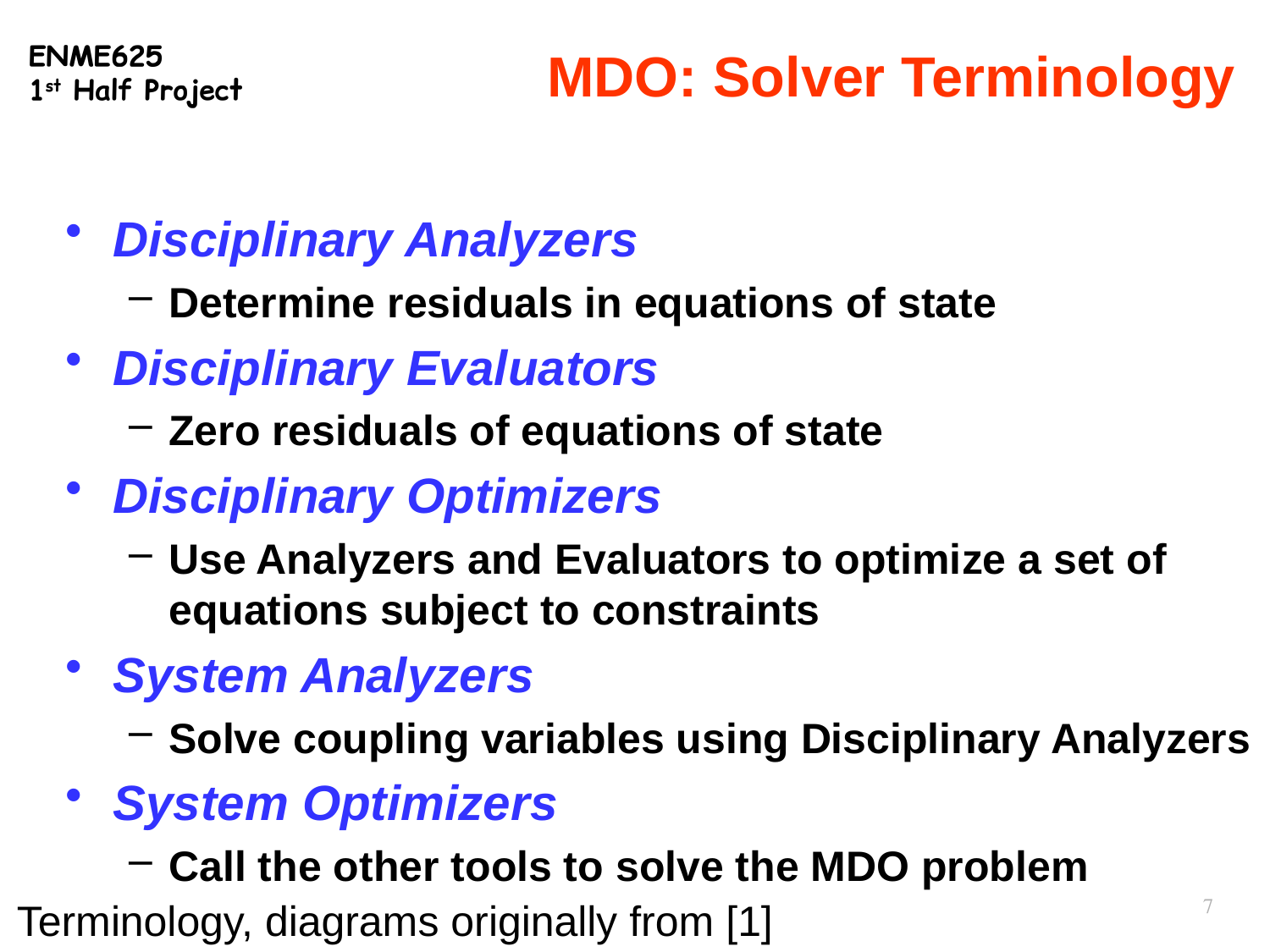

# MDO: Solver Terminology
Disciplinary Analyzers
Determine residuals in equations of state
Disciplinary Evaluators
Zero residuals of equations of state
Disciplinary Optimizers
Use Analyzers and Evaluators to optimize a set of equations subject to constraints
System Analyzers
Solve coupling variables using Disciplinary Analyzers
System Optimizers
Call the other tools to solve the MDO problem
7
Terminology, diagrams originally from [1]